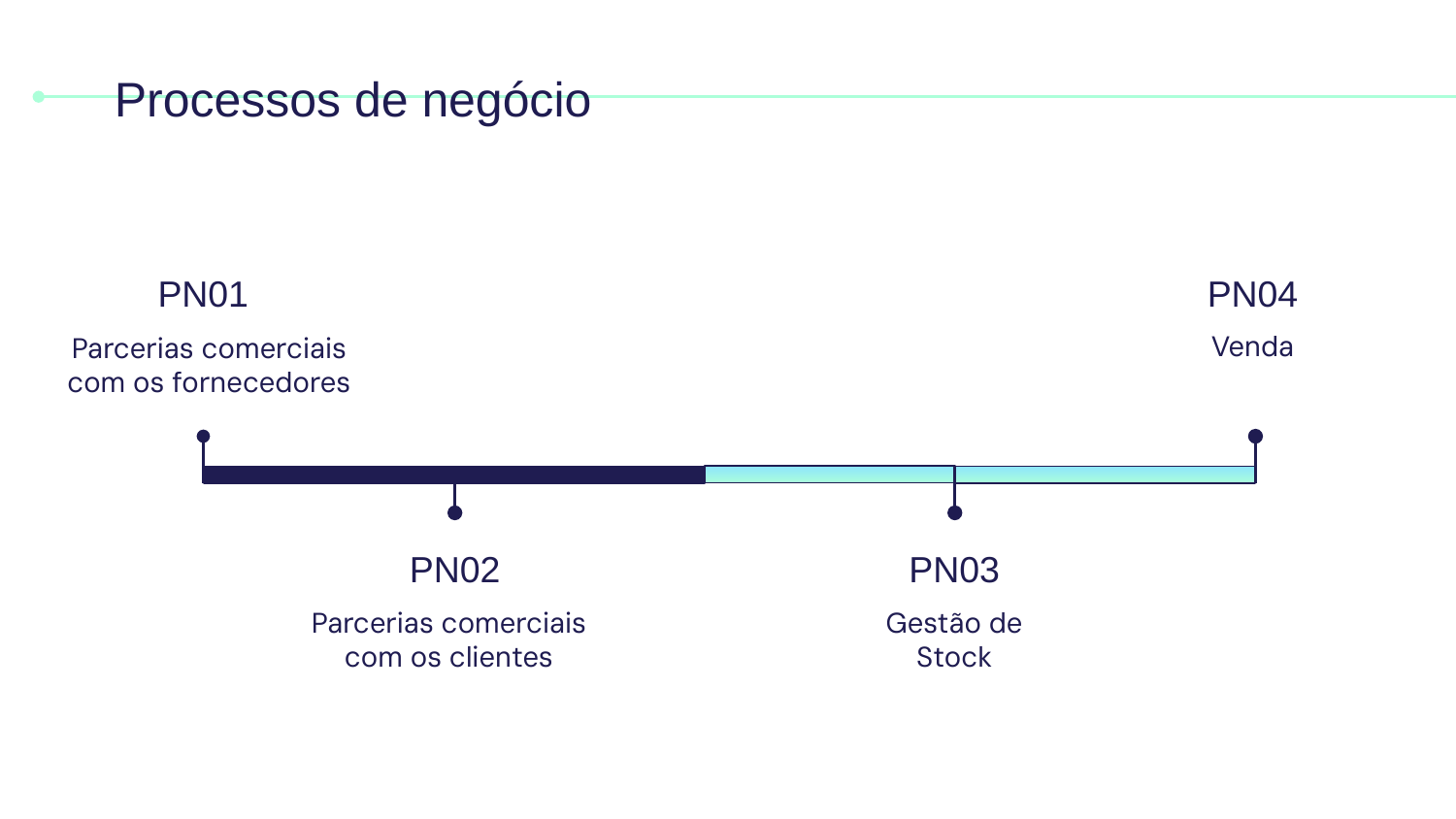

# Processos de negócio
PN01
PN04
Venda
Parcerias comerciais com os fornecedores

PN02
PN03
Parcerias comerciais com os clientes
Gestão de Stock